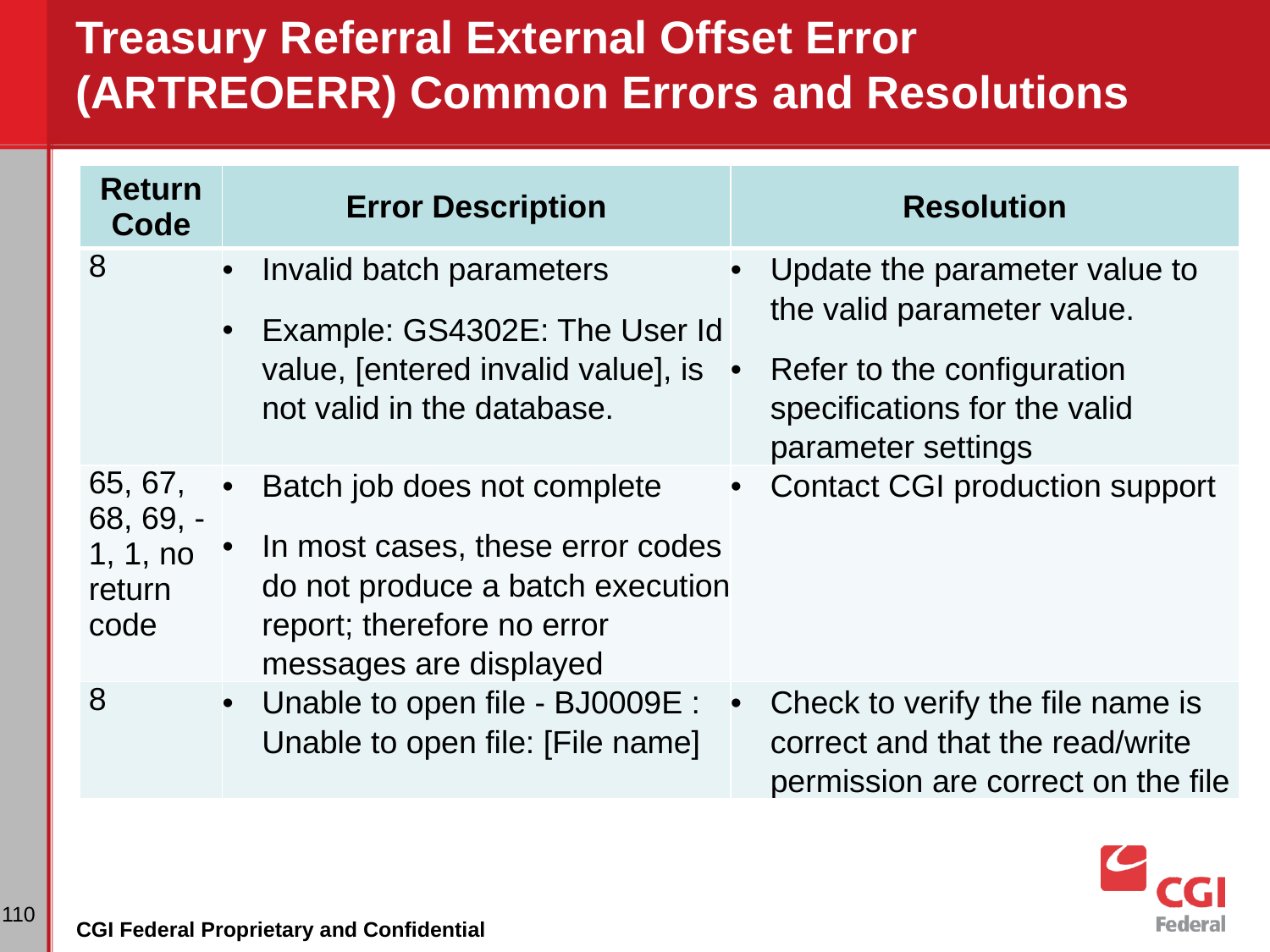

# Treasury Referral External Offset Error (ARTREOERR) Common Errors and Resolutions
| Return Code | Error Description | Resolution |
| --- | --- | --- |
| 8 | Invalid batch parameters Example: GS4302E: The User Id value, [entered invalid value], is not valid in the database. | Update the parameter value to the valid parameter value. Refer to the configuration specifications for the valid parameter settings |
| 65, 67, 68, 69, -1, 1, no return code | Batch job does not complete In most cases, these error codes do not produce a batch execution report; therefore no error messages are displayed | Contact CGI production support |
| 8 | Unable to open file - BJ0009E : Unable to open file: [File name] | Check to verify the file name is correct and that the read/write permission are correct on the file |
110
CGI Federal Proprietary and Confidential